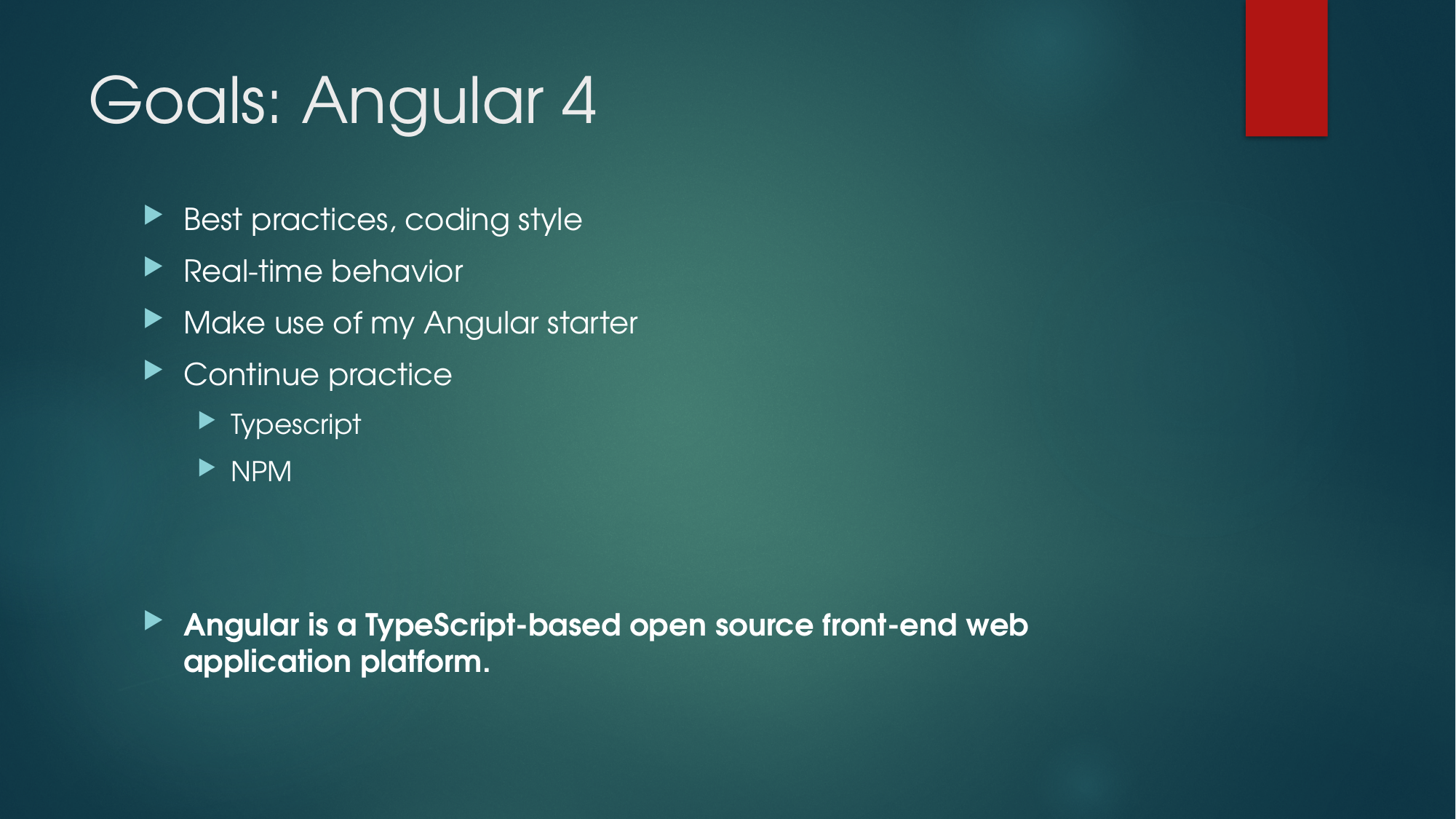

# Goals: Angular 4
Best practices, coding style
Real-time behavior
Make use of my Angular starter
Continue practice
Typescript
NPM

Angular is a TypeScript-based open source front-end web application platform.